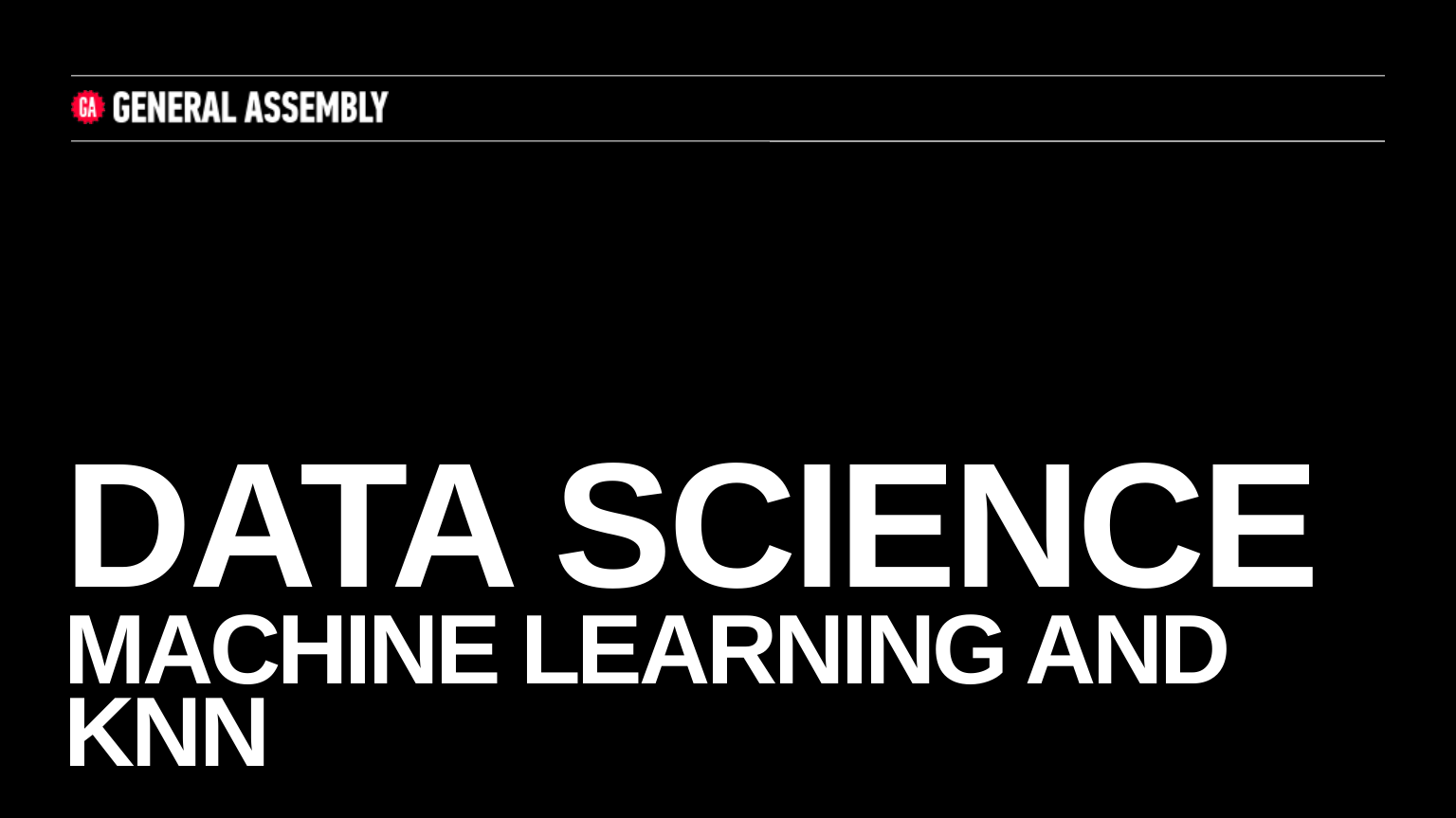

# DATA SCIENCE machine learning AND KNN